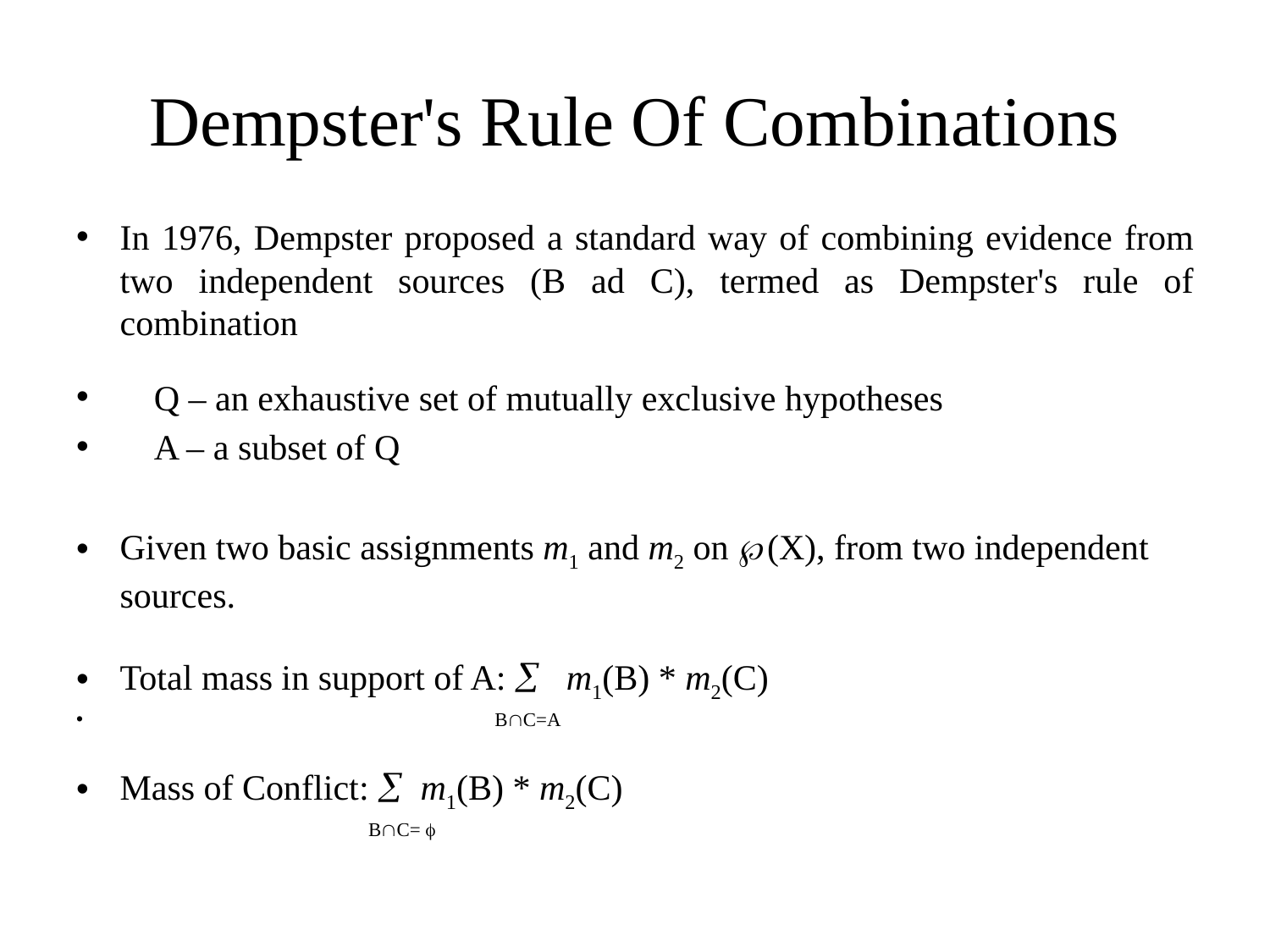

# Dempster's Rule Of Combinations
In 1976, Dempster proposed a standard way of combining evidence from two independent sources (B ad C), termed as Dempster's rule of combination

Q – an exhaustive set of mutually exclusive hypotheses
A – a subset of Q

Given two basic assignments m1 and m2 on ℘(X), from two independent sources.

Total mass in support of A: ∑   m1(B) * m2(C)
                                                                             B∩C=A

Mass of Conflict: ∑  m1(B) * m2(C)
                                                            B∩C= φ